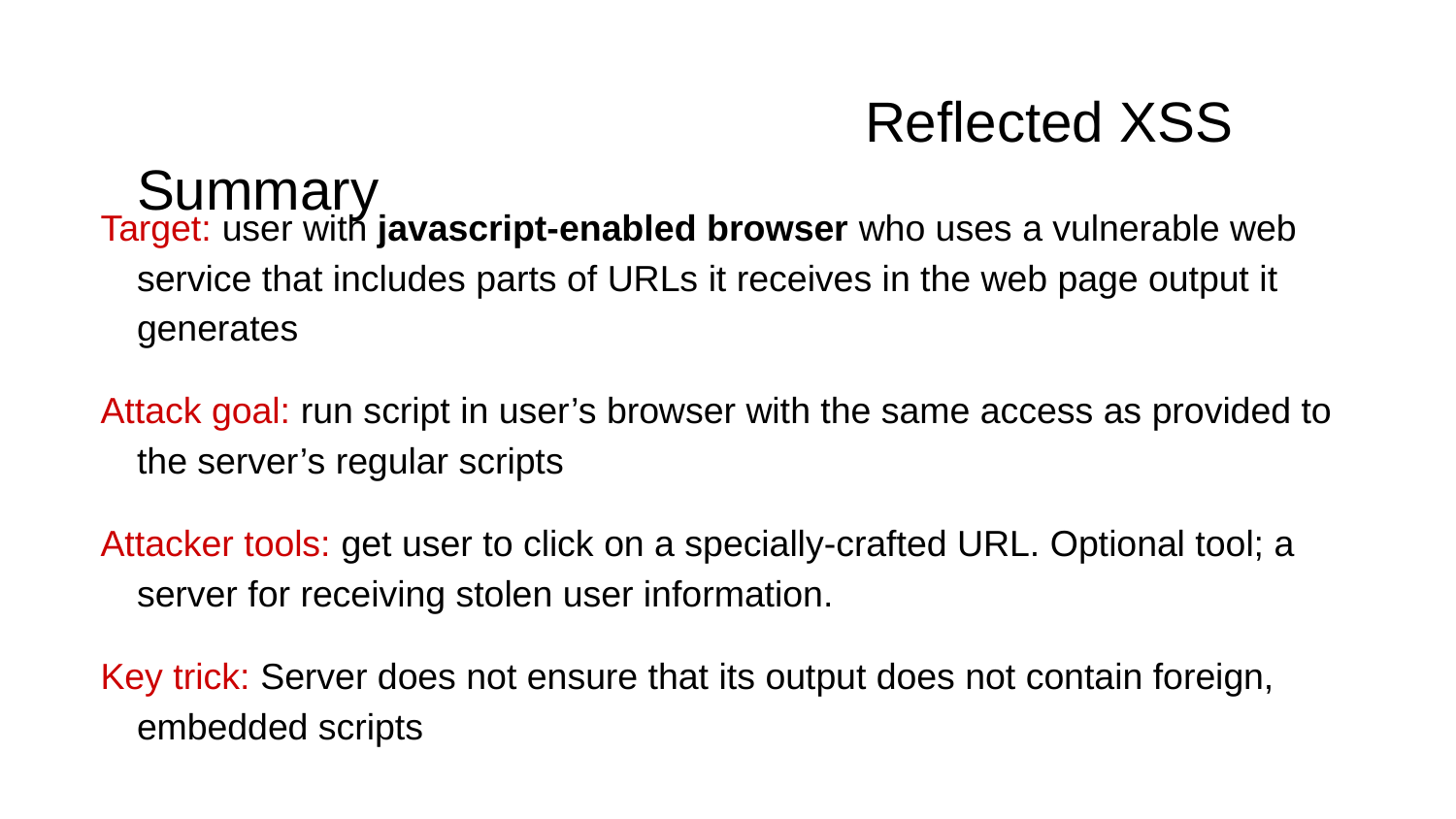

# Reflected XSS Summary
Target: user with javascript-enabled browser who uses a vulnerable web service that includes parts of URLs it receives in the web page output it generates
Attack goal: run script in user’s browser with the same access as provided to the server’s regular scripts
Attacker tools: get user to click on a specially-crafted URL. Optional tool; a server for receiving stolen user information.
Key trick: Server does not ensure that its output does not contain foreign, embedded scripts